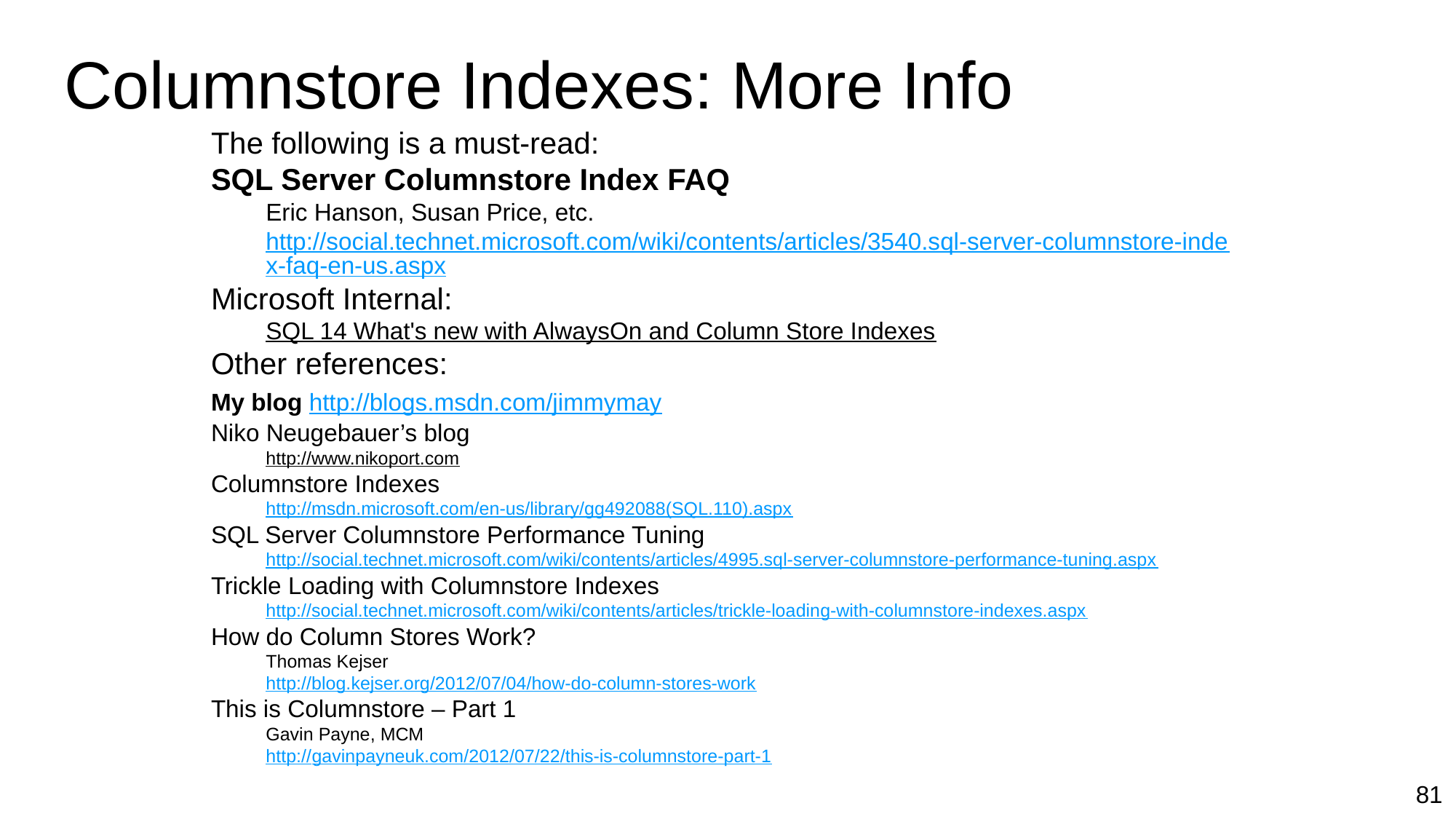

# Columnstore Indexes: More Info
The following is a must-read:
SQL Server Columnstore Index FAQ
Eric Hanson, Susan Price, etc.
http://social.technet.microsoft.com/wiki/contents/articles/3540.sql-server-columnstore-index-faq-en-us.aspx
Microsoft Internal:
SQL 14 What's new with AlwaysOn and Column Store Indexes
Other references:
My blog http://blogs.msdn.com/jimmymay
Niko Neugebauer’s blog
http://www.nikoport.com
Columnstore Indexes
http://msdn.microsoft.com/en-us/library/gg492088(SQL.110).aspx
SQL Server Columnstore Performance Tuning
http://social.technet.microsoft.com/wiki/contents/articles/4995.sql-server-columnstore-performance-tuning.aspx
Trickle Loading with Columnstore Indexes
http://social.technet.microsoft.com/wiki/contents/articles/trickle-loading-with-columnstore-indexes.aspx
How do Column Stores Work?
Thomas Kejser
http://blog.kejser.org/2012/07/04/how-do-column-stores-work
This is Columnstore – Part 1
Gavin Payne, MCM
http://gavinpayneuk.com/2012/07/22/this-is-columnstore-part-1
81